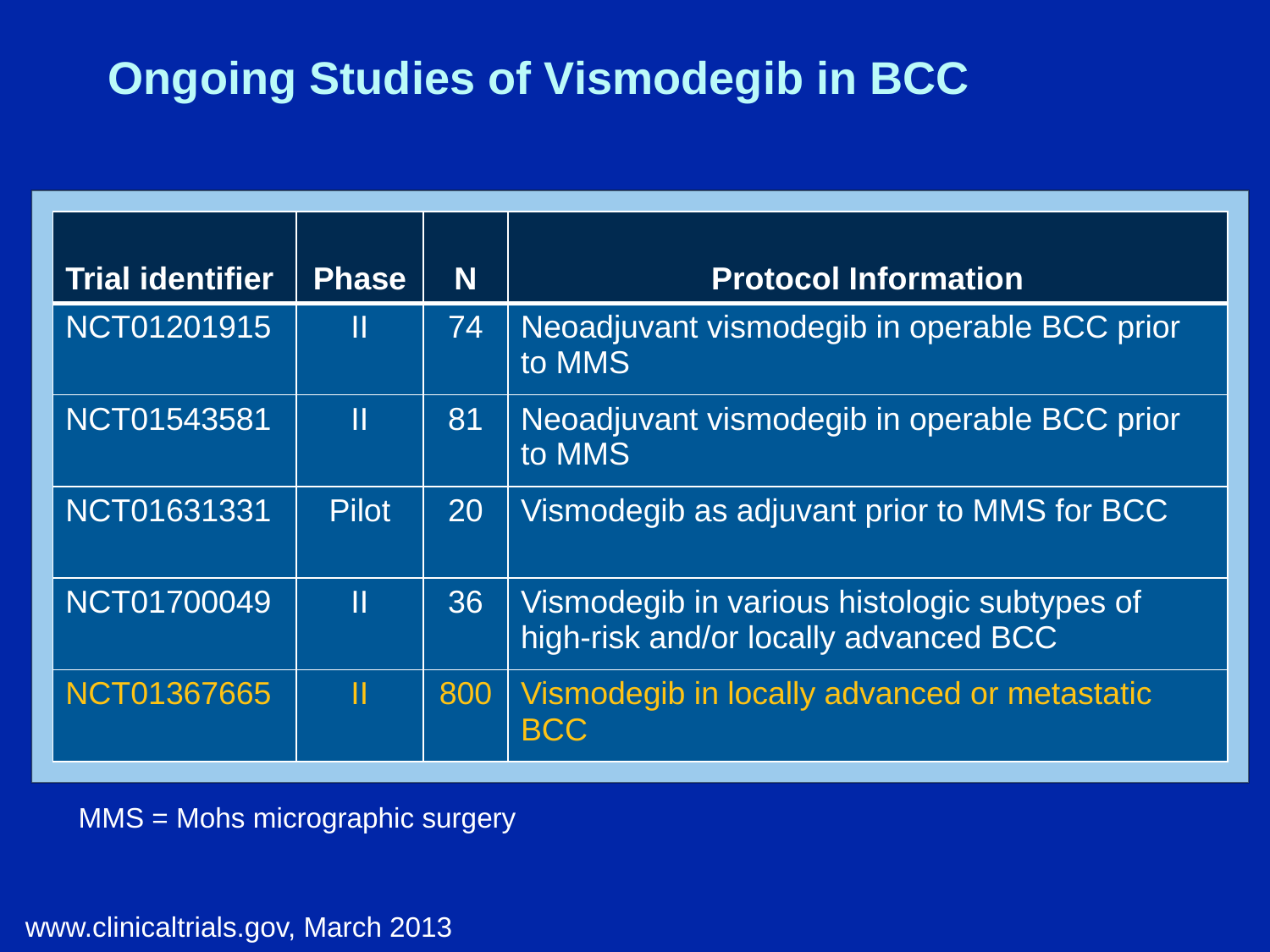

# Ongoing Studies of Vismodegib in BCC

| Trial identifier | Phase | N | Protocol Information |
| --- | --- | --- | --- |
| NCT01201915 | II | 74 | Neoadjuvant vismodegib in operable BCC prior to MMS |
| NCT01543581 | II | 81 | Neoadjuvant vismodegib in operable BCC prior to MMS |
| NCT01631331 | Pilot | 20 | Vismodegib as adjuvant prior to MMS for BCC |
| NCT01700049 | II | 36 | Vismodegib in various histologic subtypes of high-risk and/or locally advanced BCC |
| NCT01367665 | II | 800 | Vismodegib in locally advanced or metastatic BCC |
MMS = Mohs micrographic surgery
www.clinicaltrials.gov, March 2013